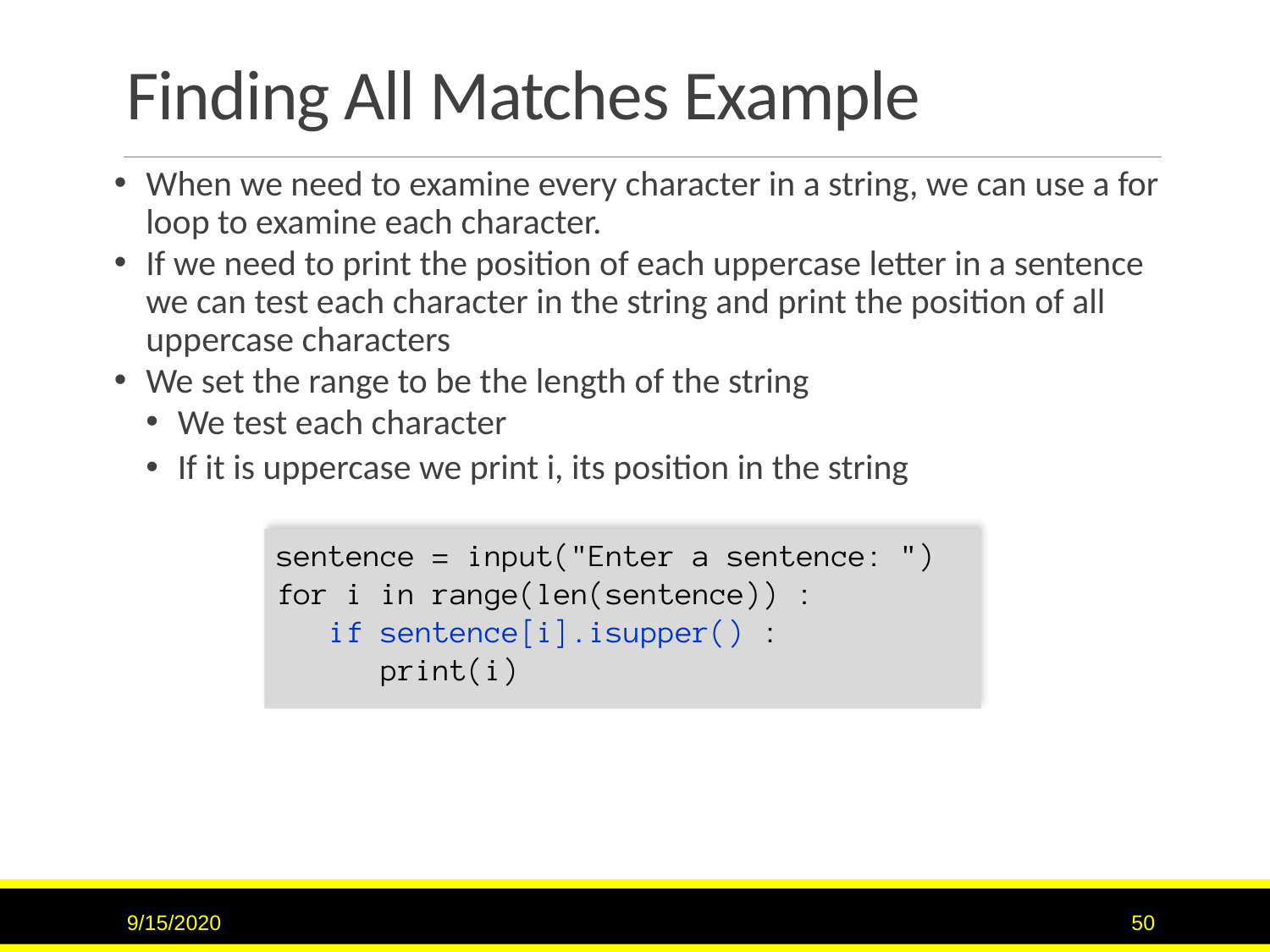

# Finding All Matches Example
When we need to examine every character in a string, we can use a for loop to examine each character.
If we need to print the position of each uppercase letter in a sentence we can test each character in the string and print the position of all uppercase characters
We set the range to be the length of the string
We test each character
If it is uppercase we print i, its position in the string
sentence = input("Enter a sentence: ")
for i in range(len(sentence)) :
   if sentence[i].isupper() :
      print(i)
9/15/2020
50